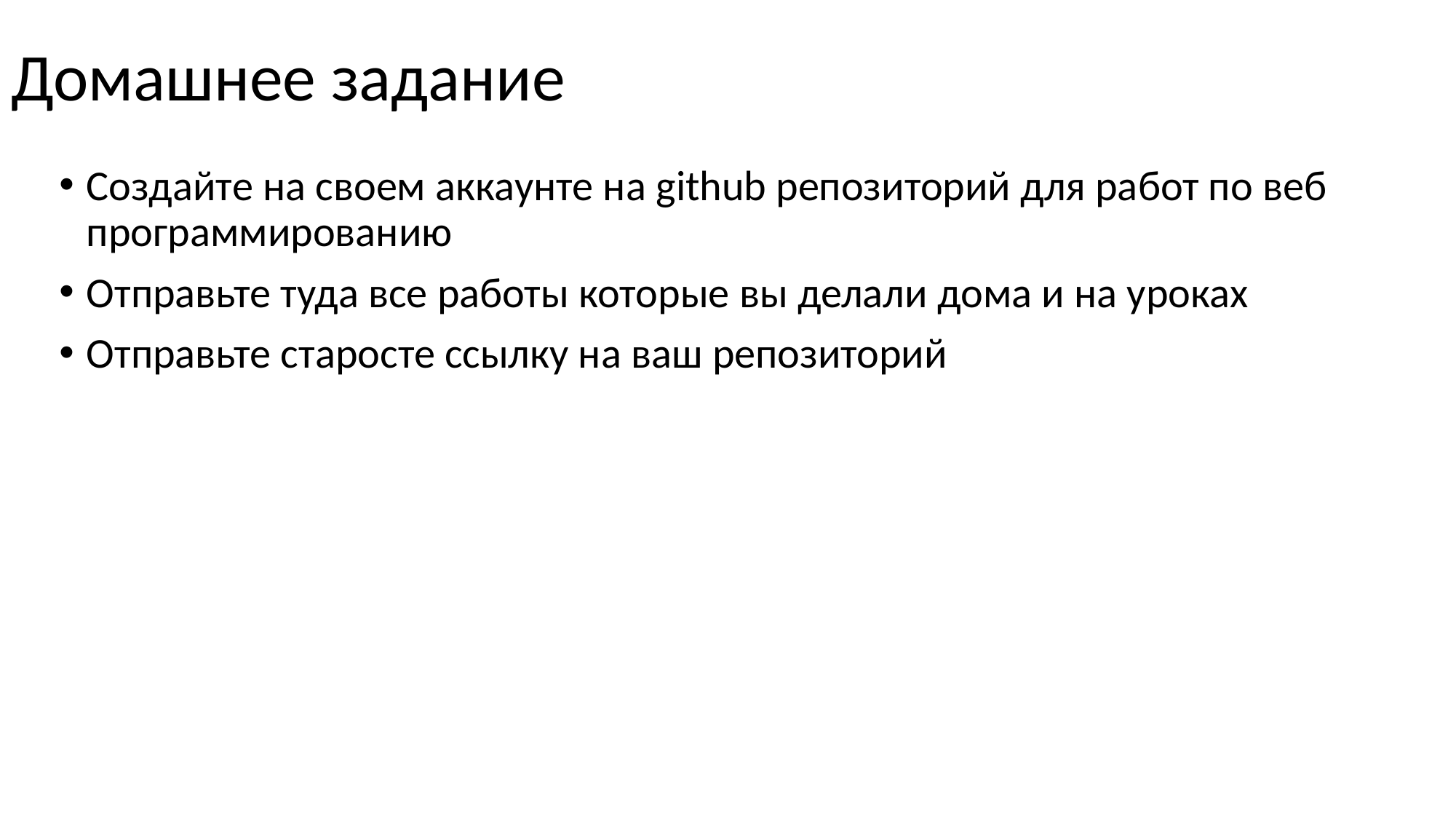

# Домашнее задание
Создайте на своем аккаунте на github репозиторий для работ по веб программированию
Отправьте туда все работы которые вы делали дома и на уроках
Отправьте старосте ссылку на ваш репозиторий